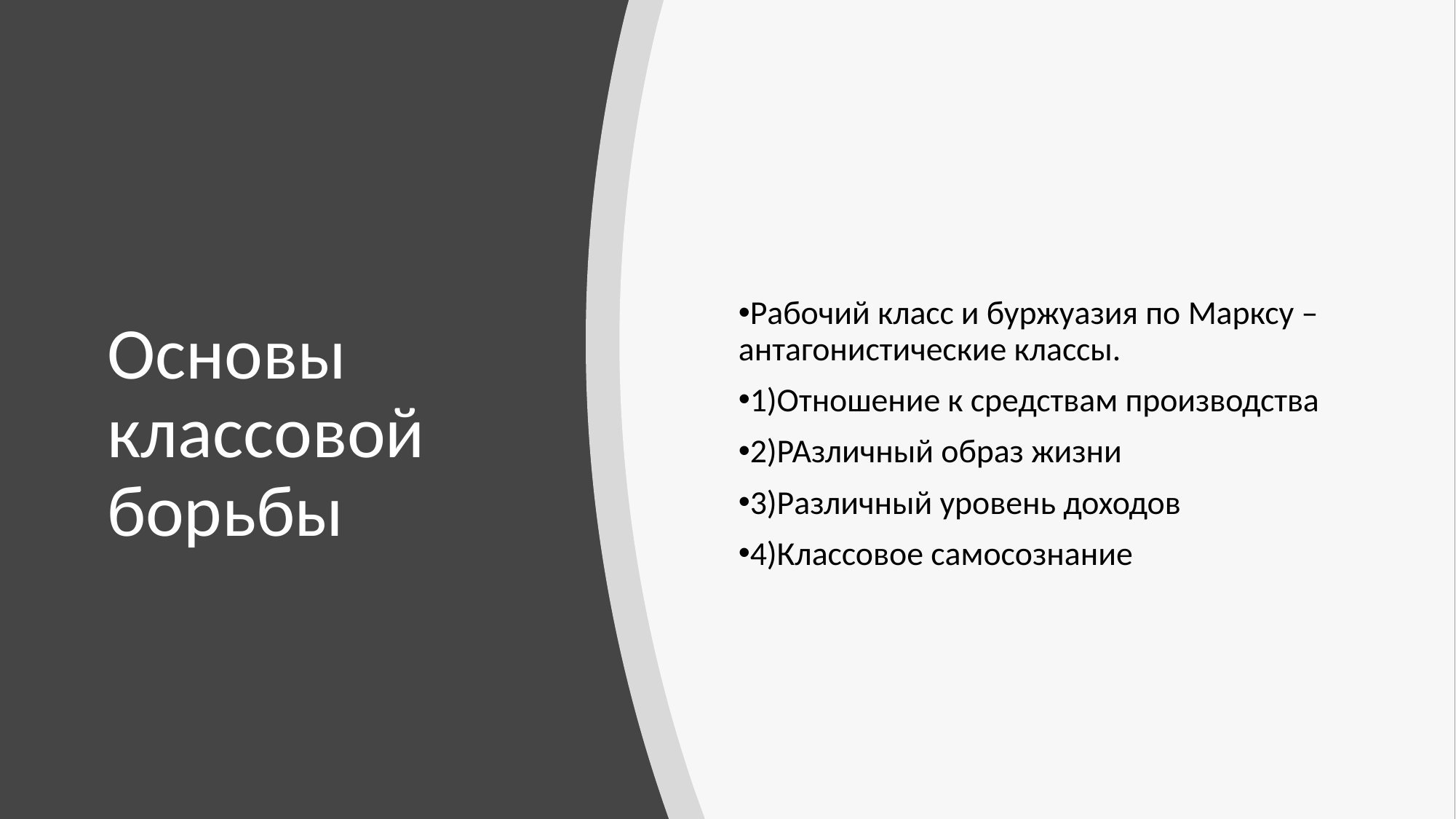

Рабочий класс и буржуазия по Марксу – антагонистические классы.
1)Отношение к средствам производства
2)РАзличный образ жизни
3)Различный уровень доходов
4)Классовое самосознание
# Основы классовой борьбы